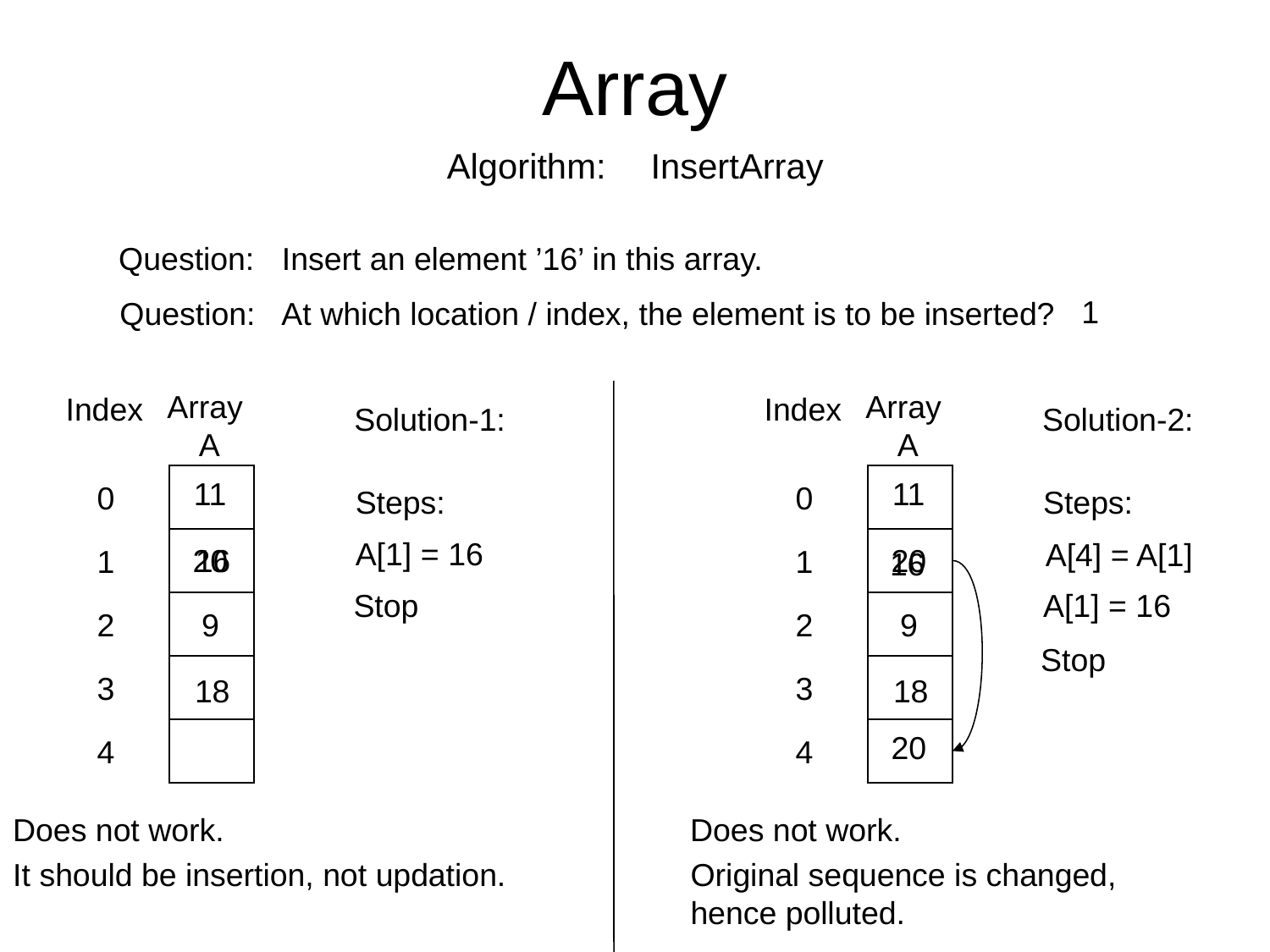

# Array
Algorithm:
InsertArray
Question:
Insert an element ’16’ in this array.
1
Question:
At which location / index, the element is to be inserted?
Array
A

Array
A
Index
Index
Solution-1:
Solution-2:
0

0

11
11
Steps:
Steps:
A[1] = 16
1

1

A[4] = A[1]
20
16
20
16
A[1] = 16
Stop
2

2

9
9
Stop
3

3

18
18
4

4

20
Does not work.
Does not work.
It should be insertion, not updation.
Original sequence is changed,
hence polluted.